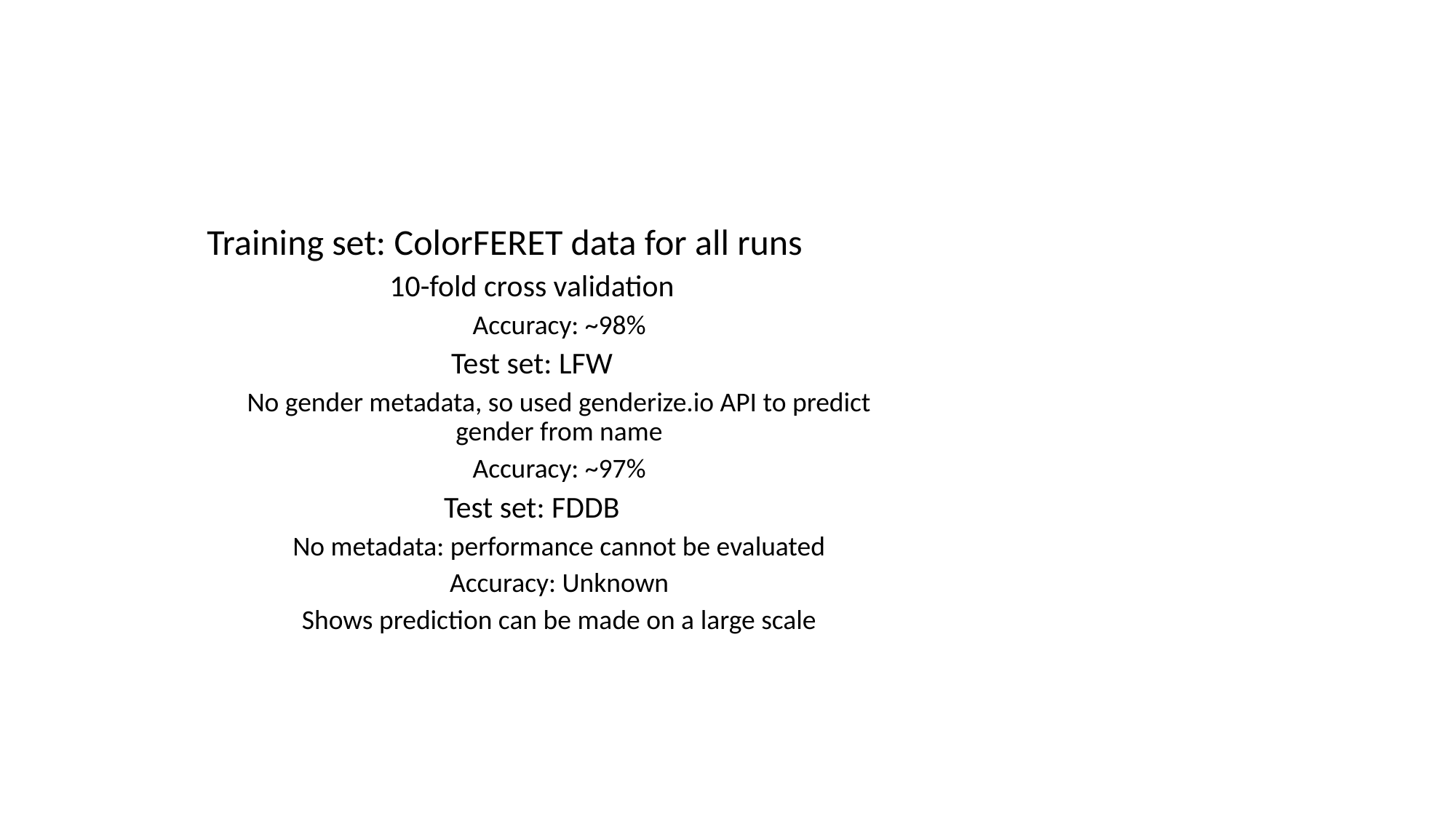

Training set: ColorFERET data for all runs
10-fold cross validation
Accuracy: ~98%
Test set: LFW
No gender metadata, so used genderize.io API to predict gender from name
Accuracy: ~97%
Test set: FDDB
No metadata: performance cannot be evaluated
Accuracy: Unknown
Shows prediction can be made on a large scale